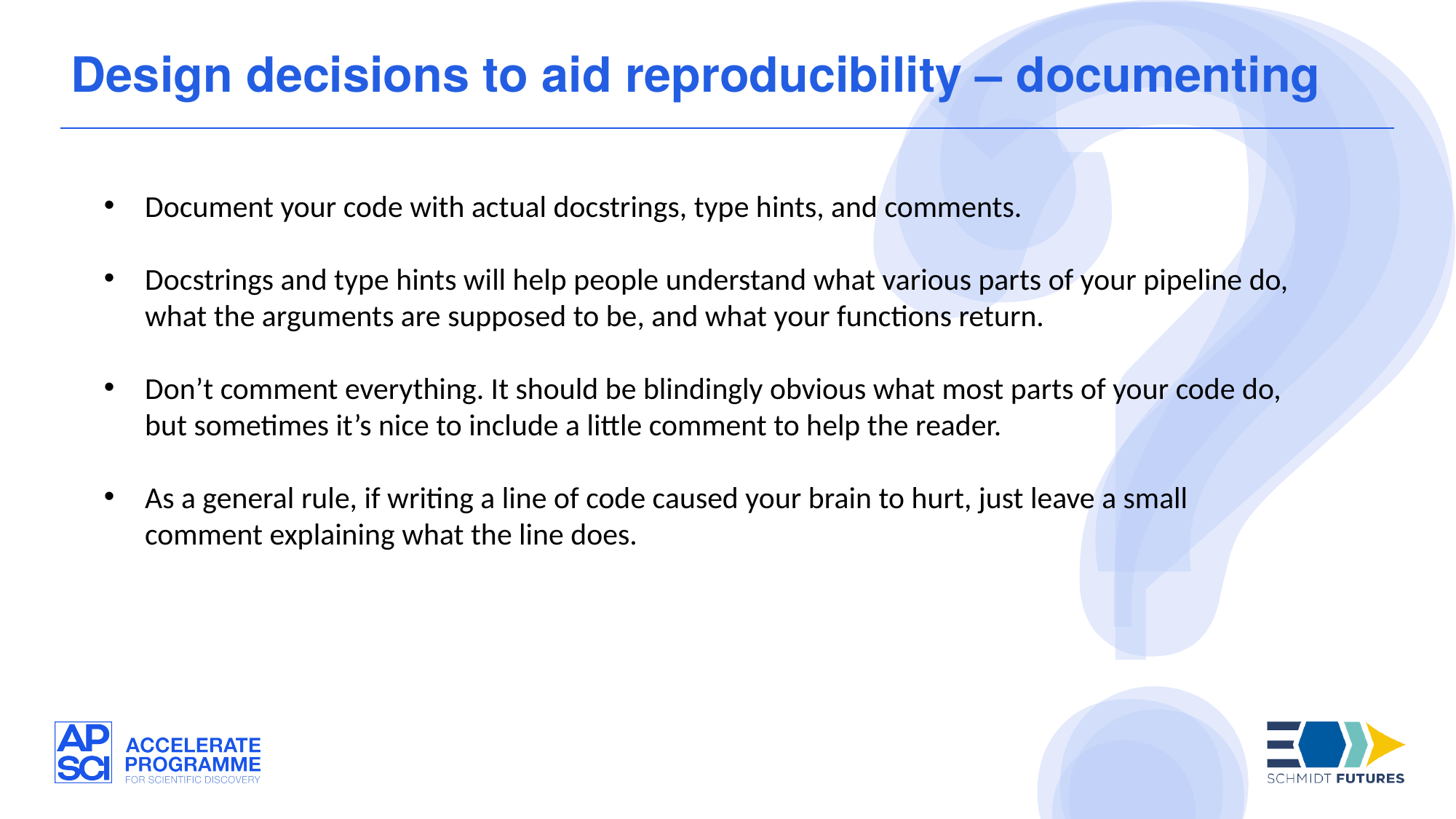

Design decisions to aid reproducibility – documenting

Document your code with actual docstrings, type hints, and comments.

Docstrings and type hints will help people understand what various parts of your pipeline do, what the arguments are supposed to be, and what your functions return.

Don’t comment everything. It should be blindingly obvious what most parts of your code do, but sometimes it’s nice to include a little comment to help the reader.

As a general rule, if writing a line of code caused your brain to hurt, just leave a small comment explaining what the line does.